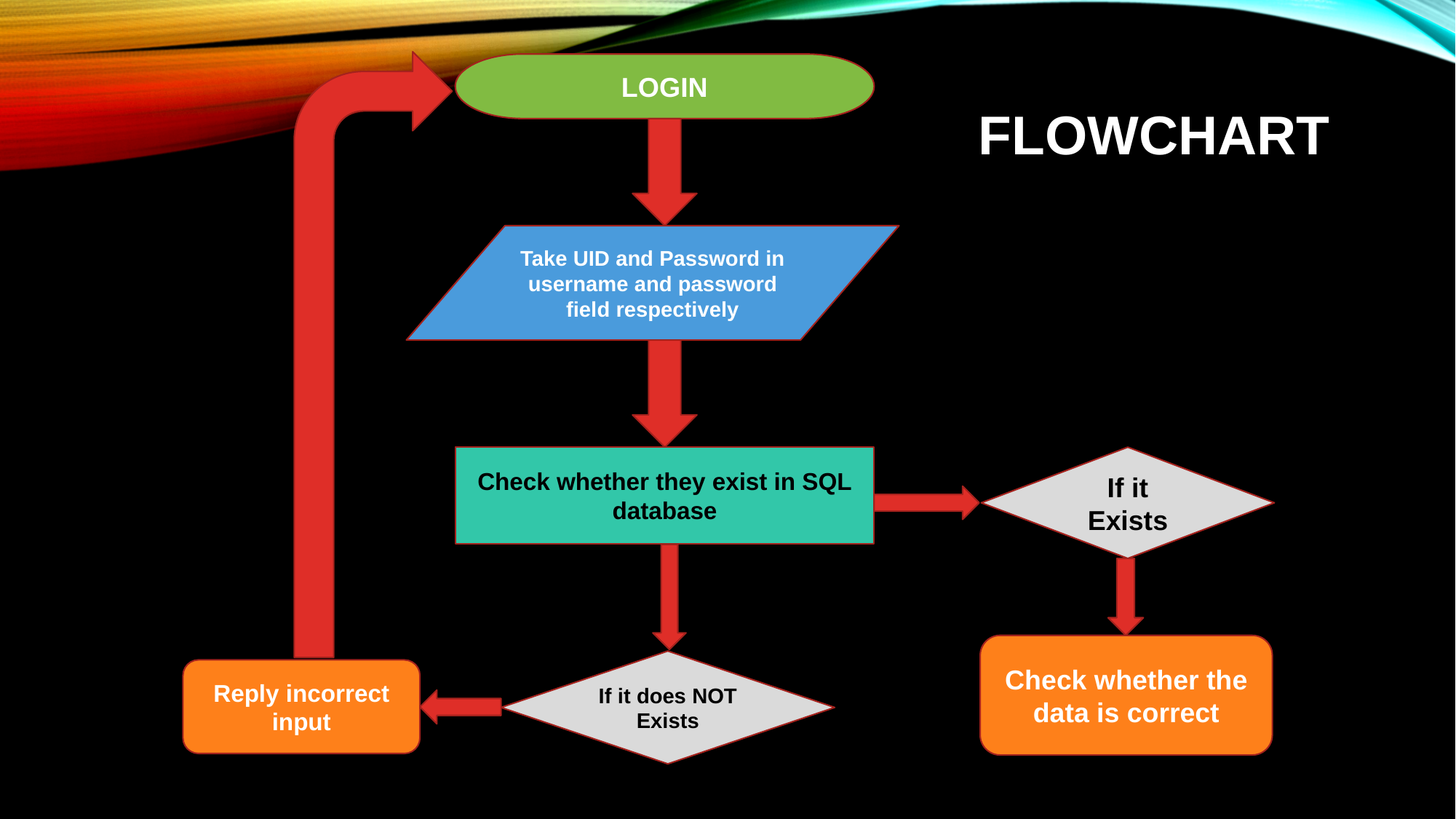

LOGIN
FLOWCHART

Take UID and Password in username and password field respectively

Check whether they exist in SQL database
If it Exists

Check whether the data is correct
If it does NOT Exists
Reply incorrect input